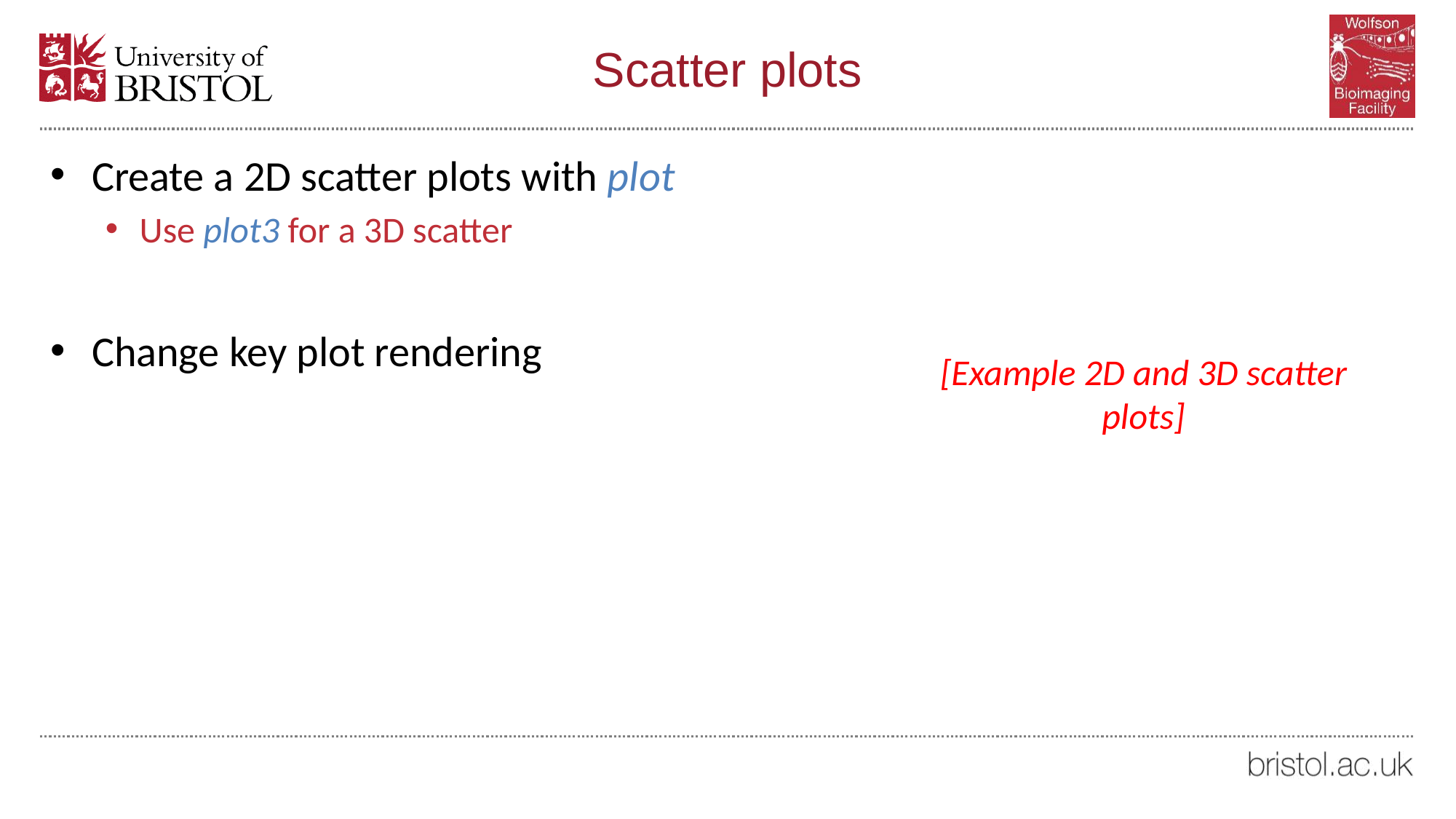

# Scatter plots
Create a 2D scatter plots with plot
Use plot3 for a 3D scatter

Change key plot rendering

[Example 2D and 3D scatter plots]